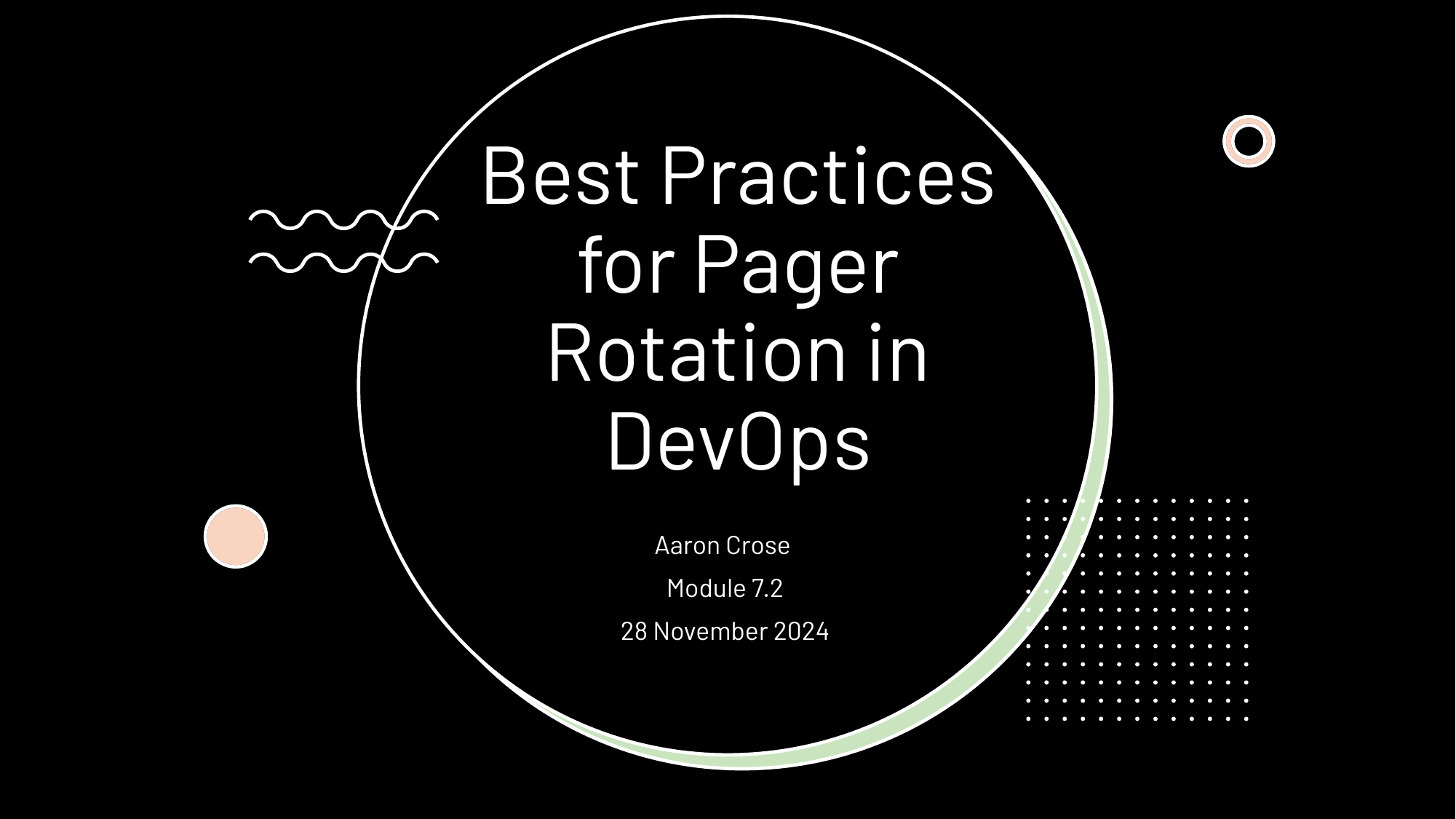

# Best Practices for Pager Rotation in DevOps

Aaron Crose
Module 7.2
28 November 2024